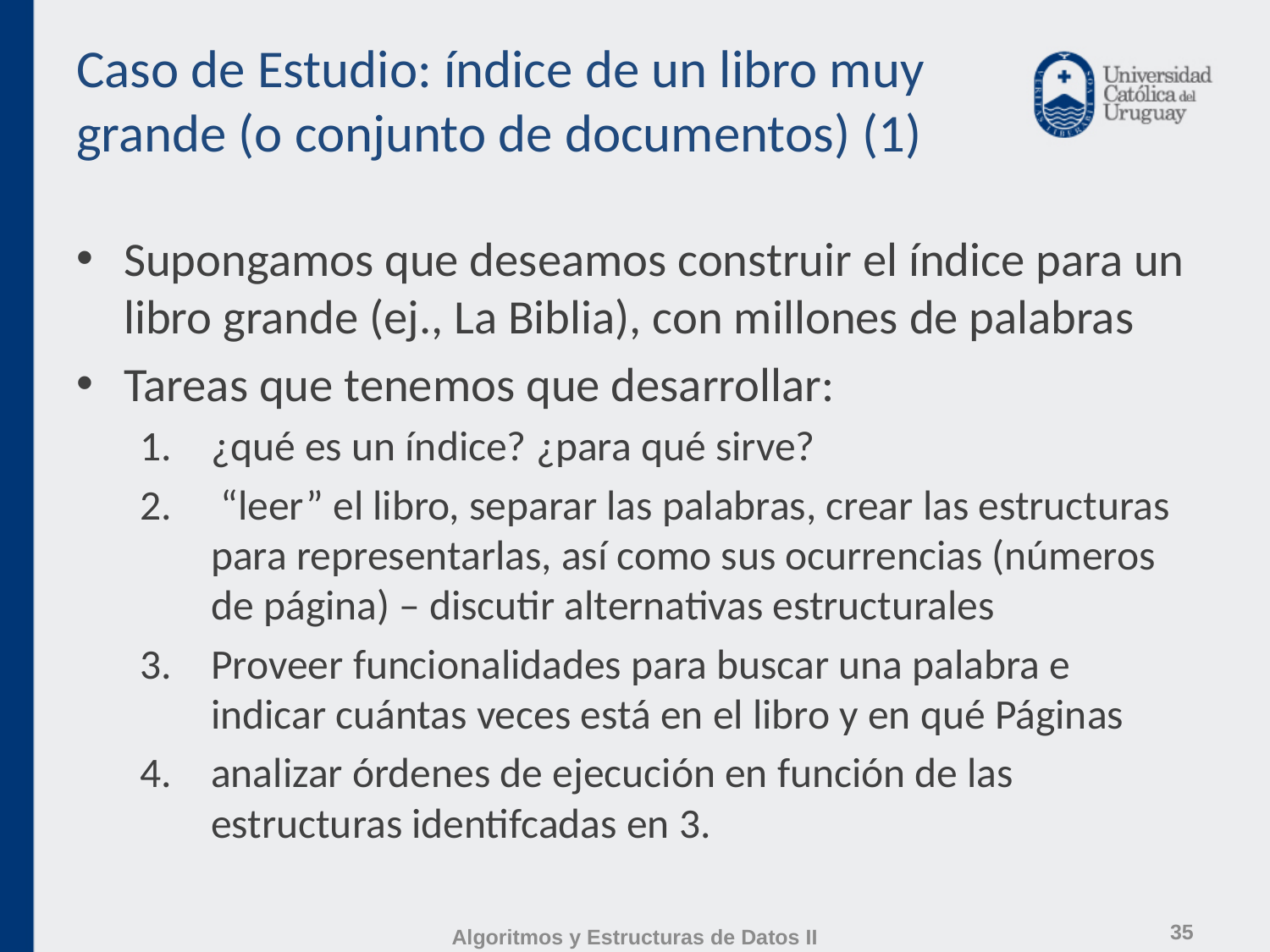

# Caso de Estudio: índice de un libro muy grande (o conjunto de documentos) (1)
Supongamos que deseamos construir el índice para un libro grande (ej., La Biblia), con millones de palabras
Tareas que tenemos que desarrollar:
¿qué es un índice? ¿para qué sirve?
 “leer” el libro, separar las palabras, crear las estructuras para representarlas, así como sus ocurrencias (números de página) – discutir alternativas estructurales
Proveer funcionalidades para buscar una palabra e indicar cuántas veces está en el libro y en qué Páginas
analizar órdenes de ejecución en función de las estructuras identifcadas en 3.
35
Algoritmos y Estructuras de Datos II